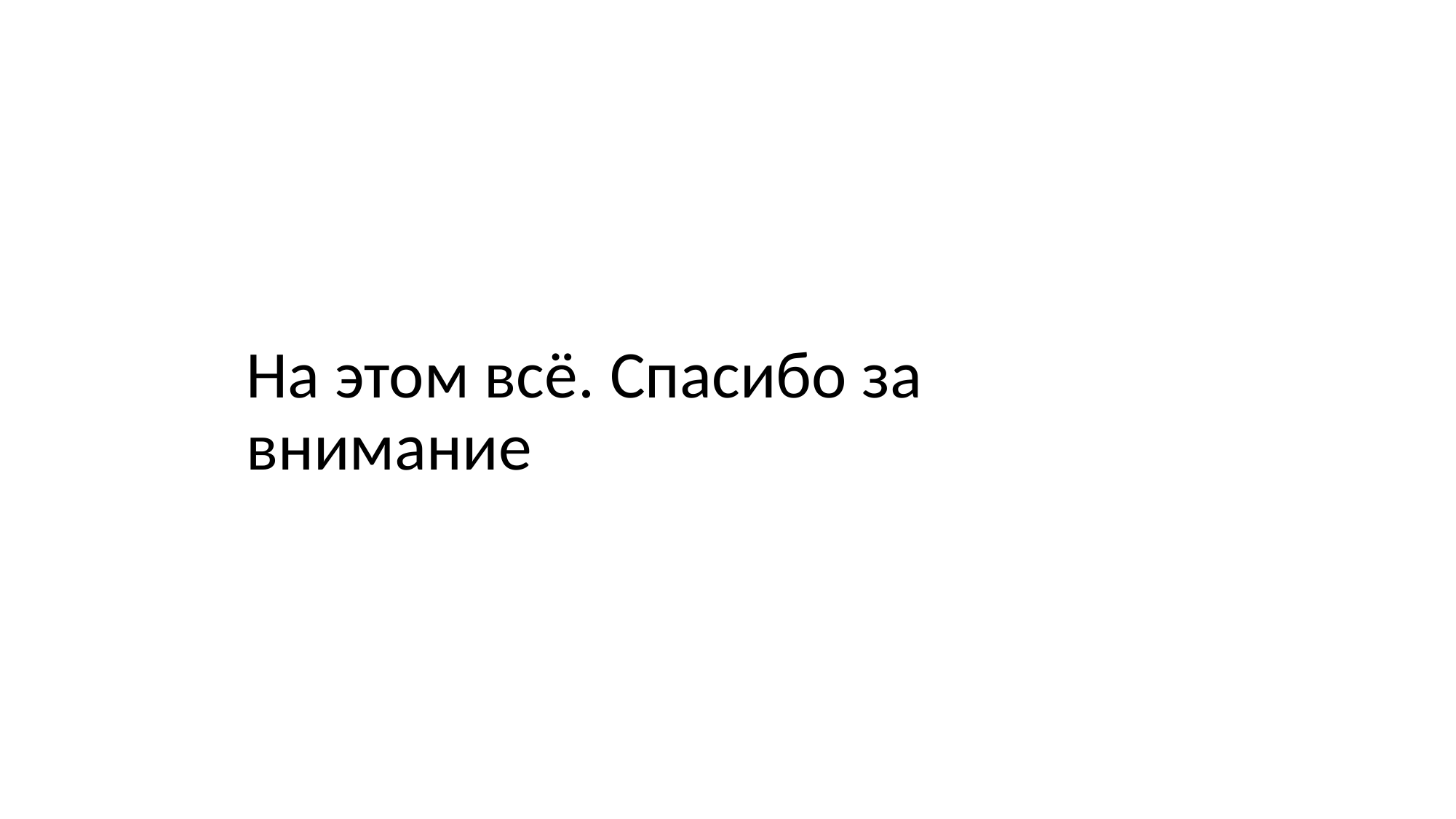

# На этом всё. Спасибо за внимание